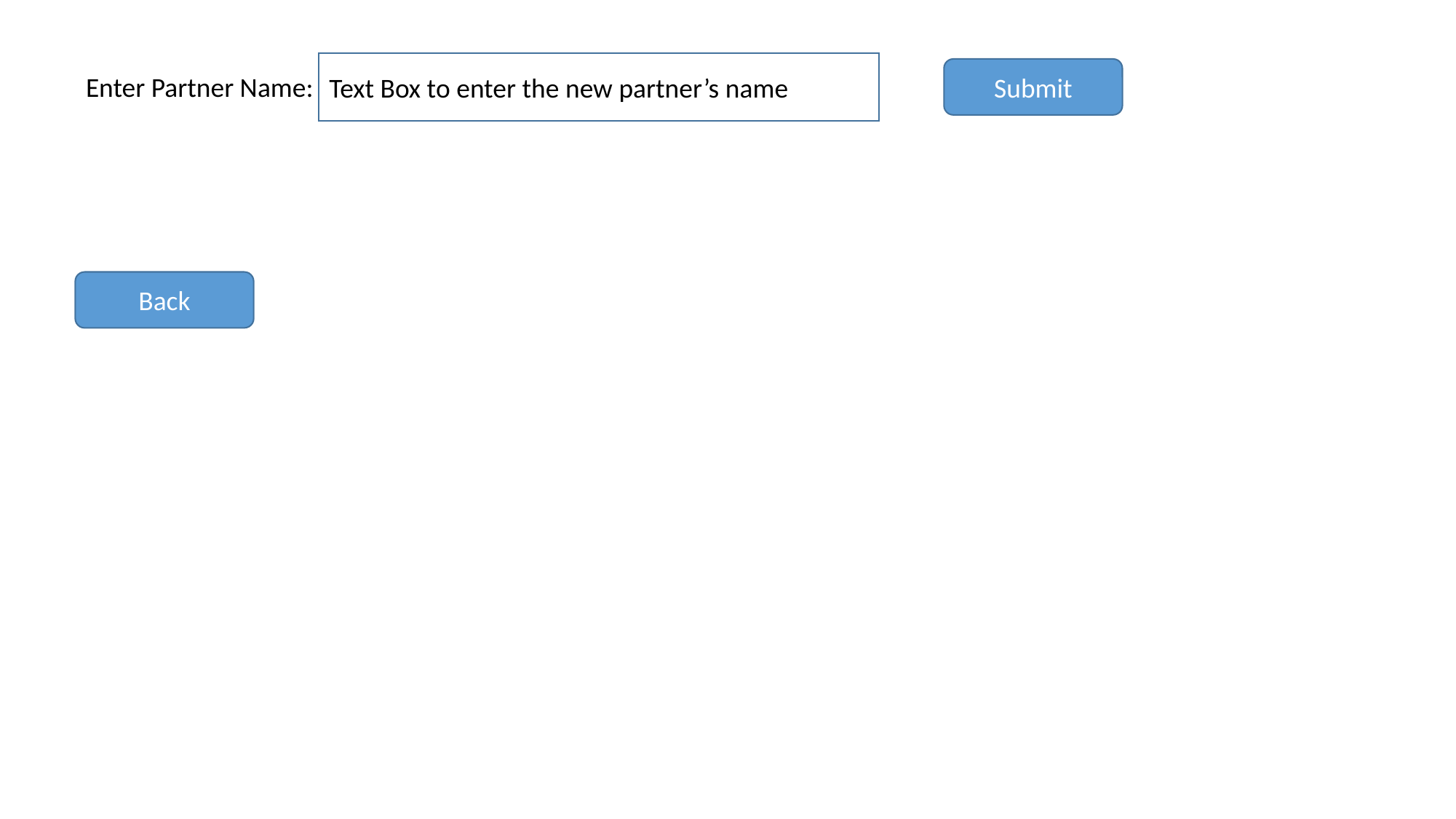

Text Box to enter the new partner’s name
Submit
Enter Partner Name:
Back